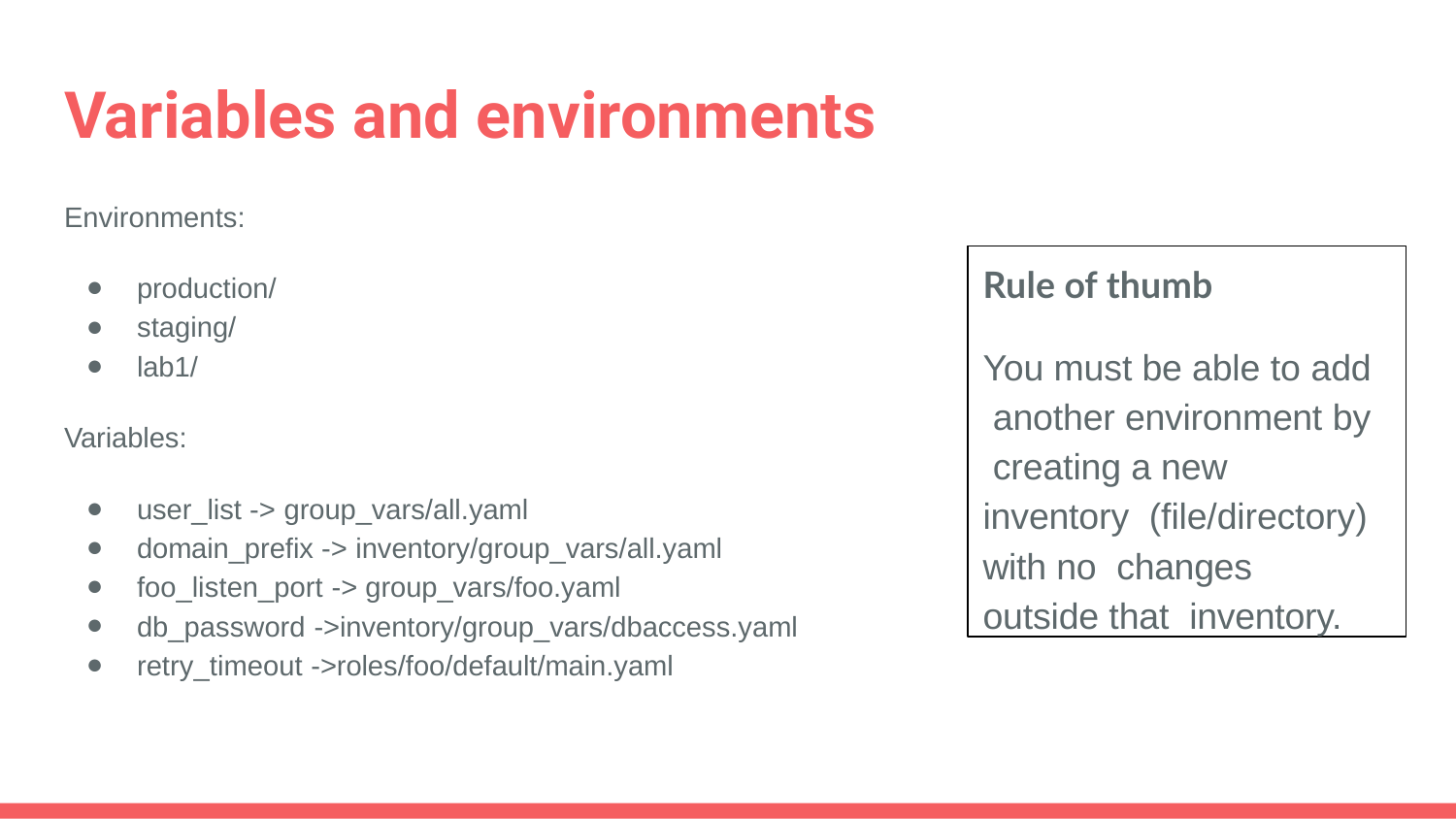

# Variables and environments
Environments:

production/
staging/
lab1/

Variables:

user_list -> group_vars/all.yaml
domain_prefix -> inventory/group_vars/all.yaml
foo_listen_port -> group_vars/foo.yaml
db_password ->inventory/group_vars/dbaccess.yaml
retry_timeout ->roles/foo/default/main.yaml
Rule of thumb
You must be able to add  another environment by  creating a new inventory  (file/directory) with no  changes outside that  inventory.